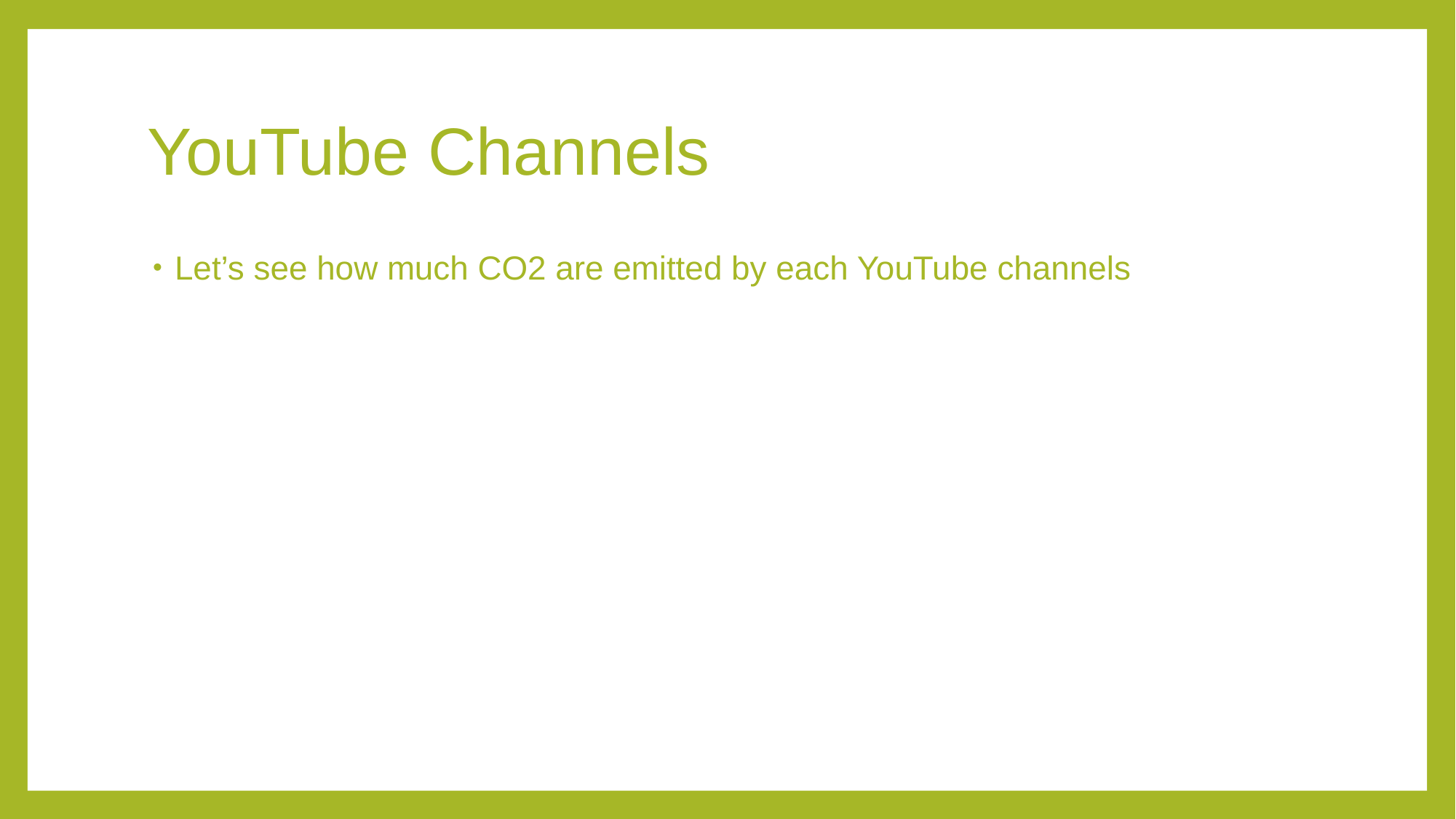

# YouTube Channels
Let’s see how much CO2 are emitted by each YouTube channels